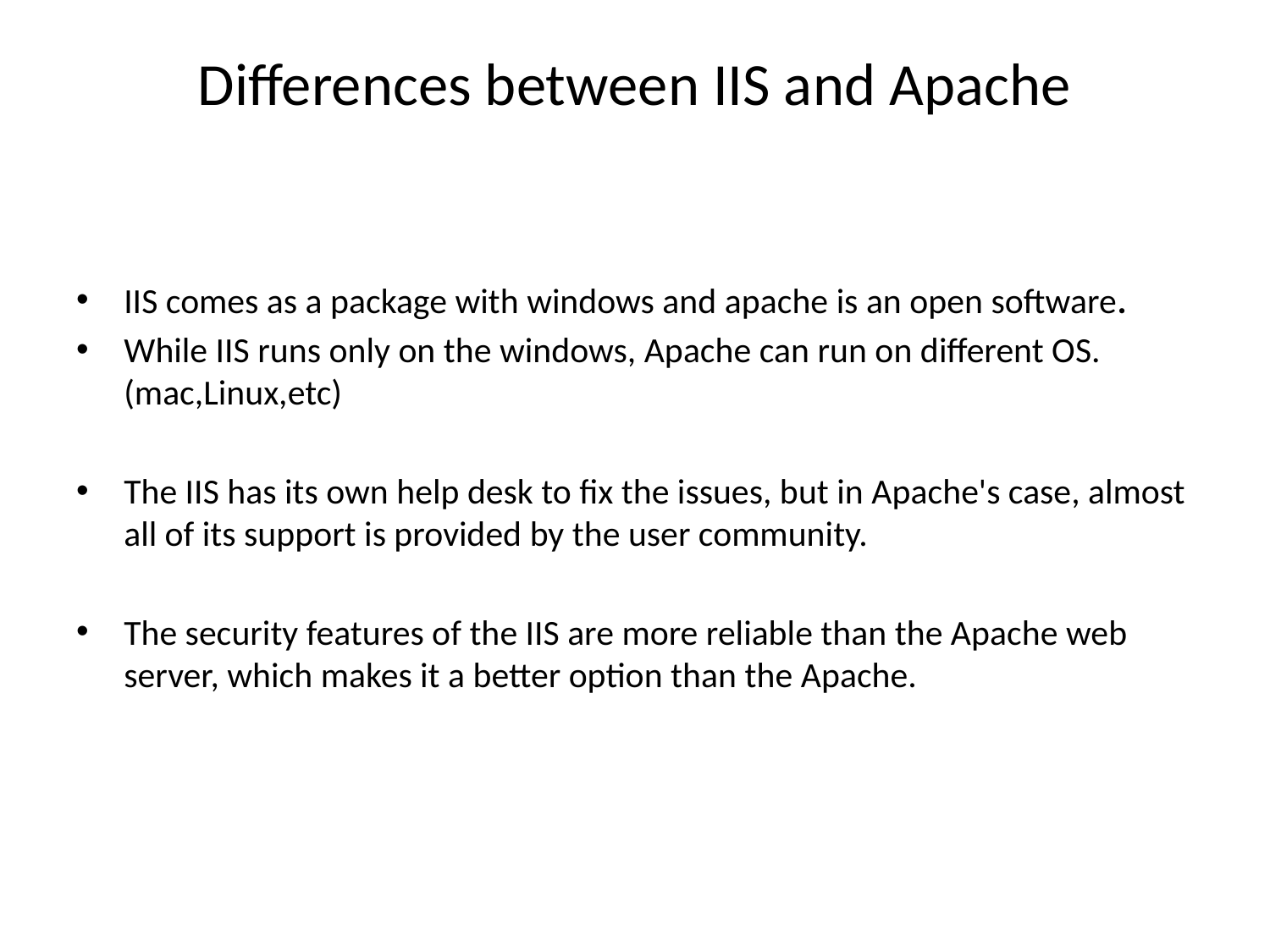

# Differences between IIS and Apache

IIS comes as a package with windows and apache is an open software.
While IIS runs only on the windows, Apache can run on different OS.(mac,Linux,etc)

The IIS has its own help desk to fix the issues, but in Apache's case, almost all of its support is provided by the user community.

The security features of the IIS are more reliable than the Apache web server, which makes it a better option than the Apache.